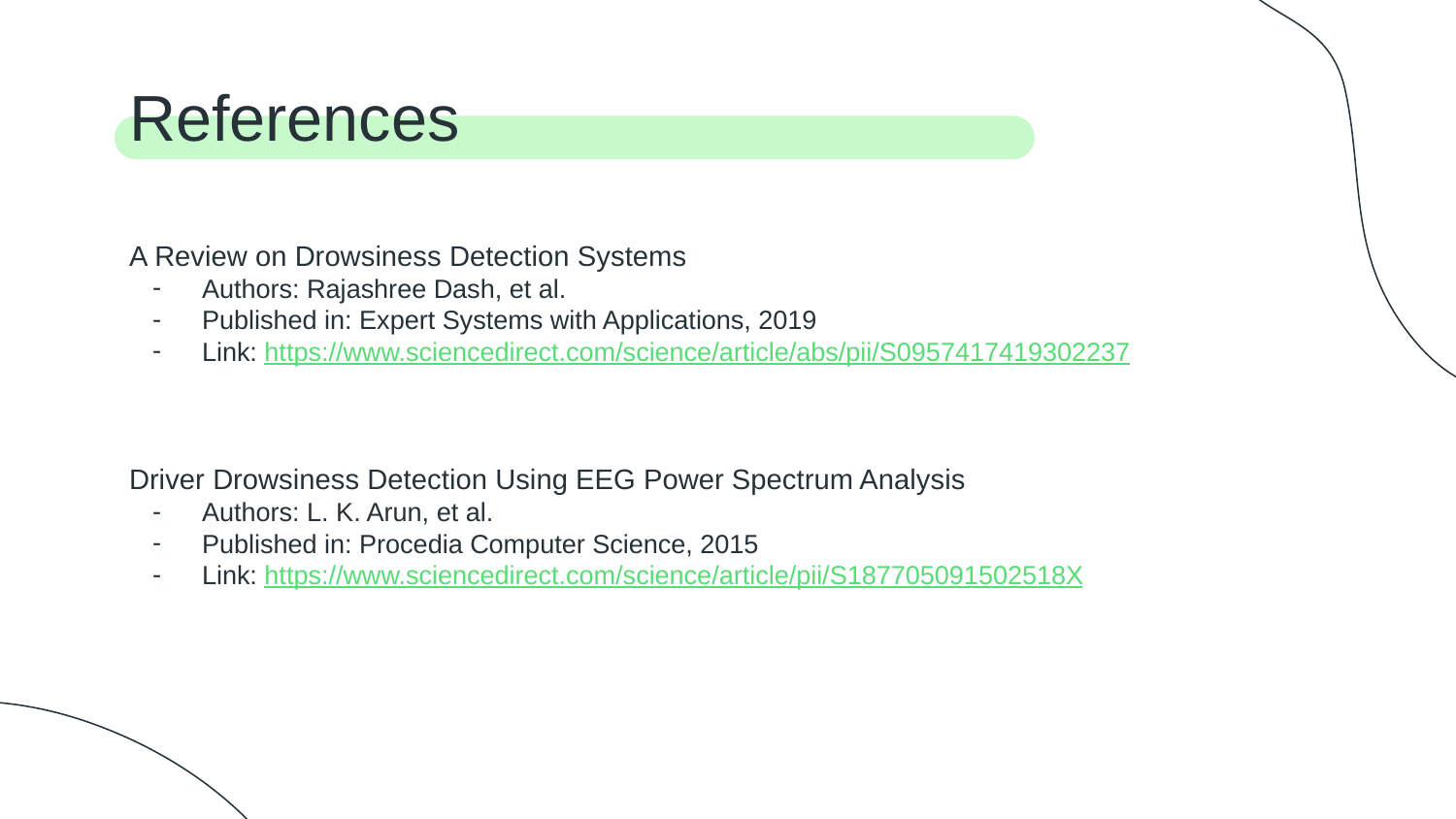

# References
A Review on Drowsiness Detection Systems
Authors: Rajashree Dash, et al.
Published in: Expert Systems with Applications, 2019
Link: https://www.sciencedirect.com/science/article/abs/pii/S0957417419302237

Driver Drowsiness Detection Using EEG Power Spectrum Analysis
Authors: L. K. Arun, et al.
Published in: Procedia Computer Science, 2015
Link: https://www.sciencedirect.com/science/article/pii/S187705091502518X